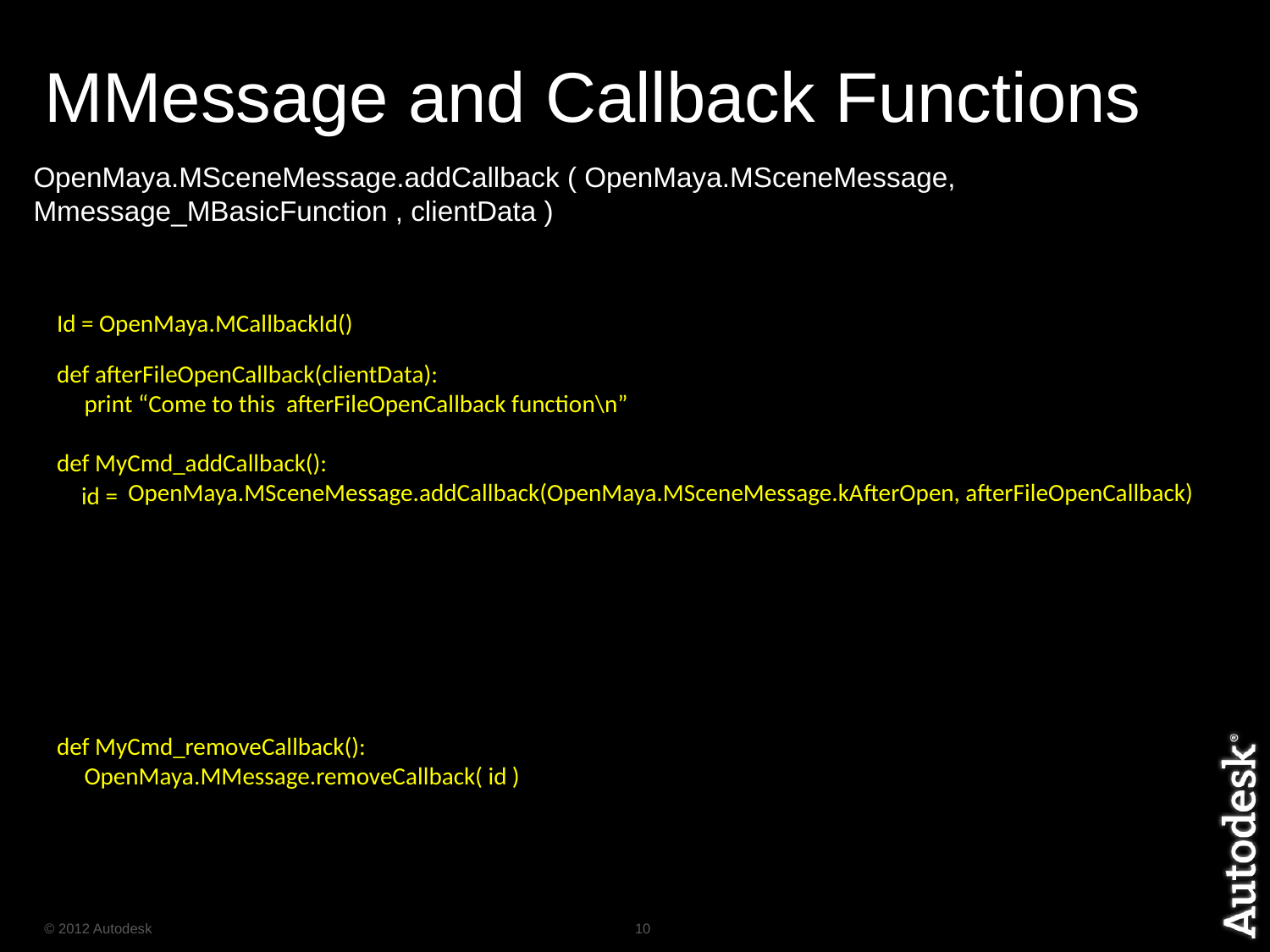

# MMessage and Callback Functions
OpenMaya.MSceneMessage.addCallback ( OpenMaya.MSceneMessage, Mmessage_MBasicFunction , clientData )
Id = OpenMaya.MCallbackId()

def afterFileOpenCallback(clientData):
     print “Come to this  afterFileOpenCallback function\n”

def MyCmd_addCallback():
             OpenMaya.MSceneMessage.addCallback(OpenMaya.MSceneMessage.kAfterOpen, afterFileOpenCallback)

id =
def MyCmd_removeCallback():
     OpenMaya.MMessage.removeCallback( id )